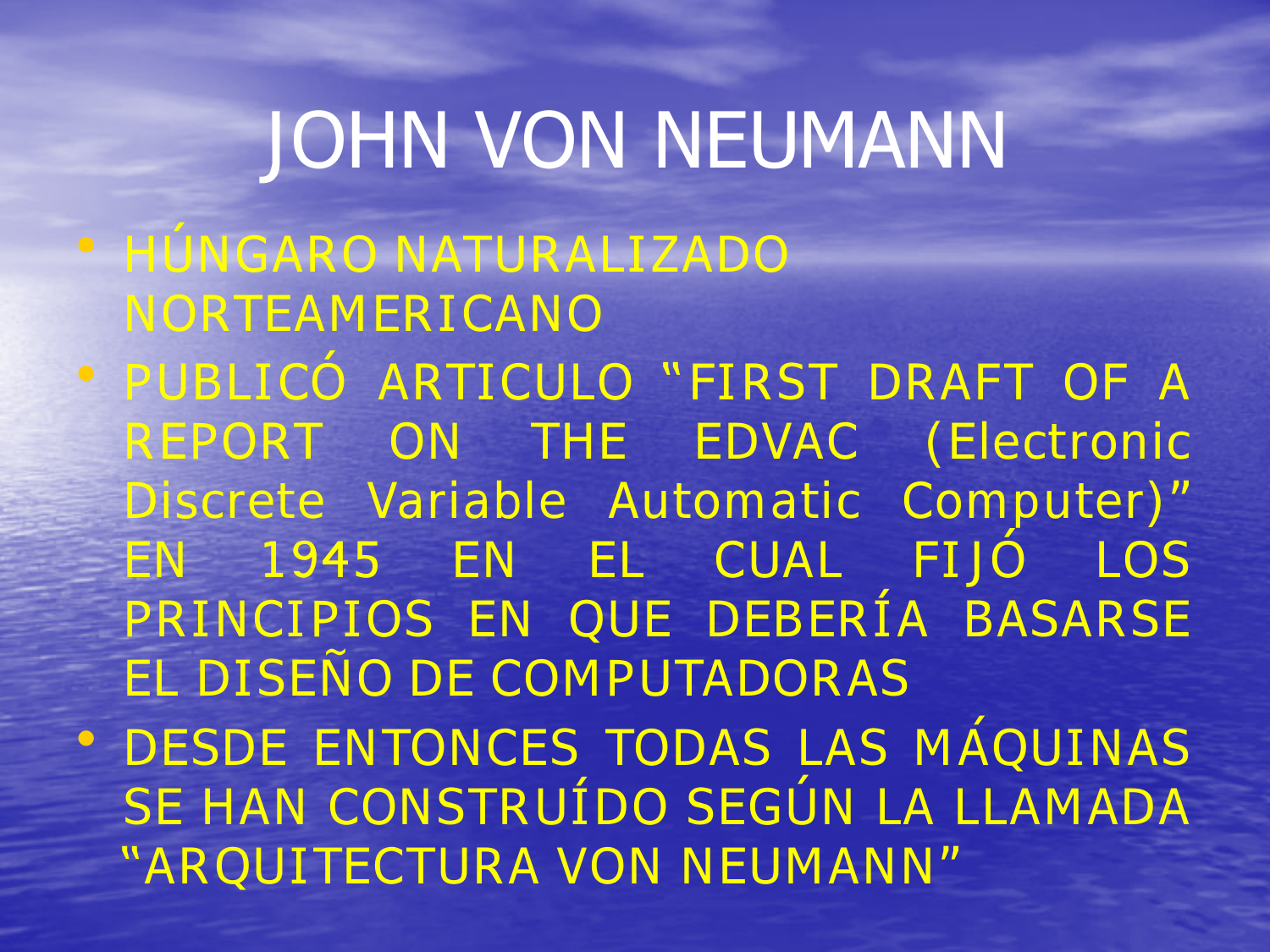

# JOHN VON NEUMANN
HÚNGARO NATURALIZADO NORTEAMERICANO
PUBLICÓ ARTICULO “FIRST DRAFT OF A REPORT ON THE EDVAC (Electronic Discrete Variable Automatic Computer)” EN 1945 EN EL CUAL FIJÓ LOS PRINCIPIOS EN QUE DEBERÍA BASARSE EL DISEÑO DE COMPUTADORAS
DESDE ENTONCES TODAS LAS MÁQUINAS SE HAN CONSTRUÍDO SEGÚN LA LLAMADA “ARQUITECTURA VON NEUMANN”